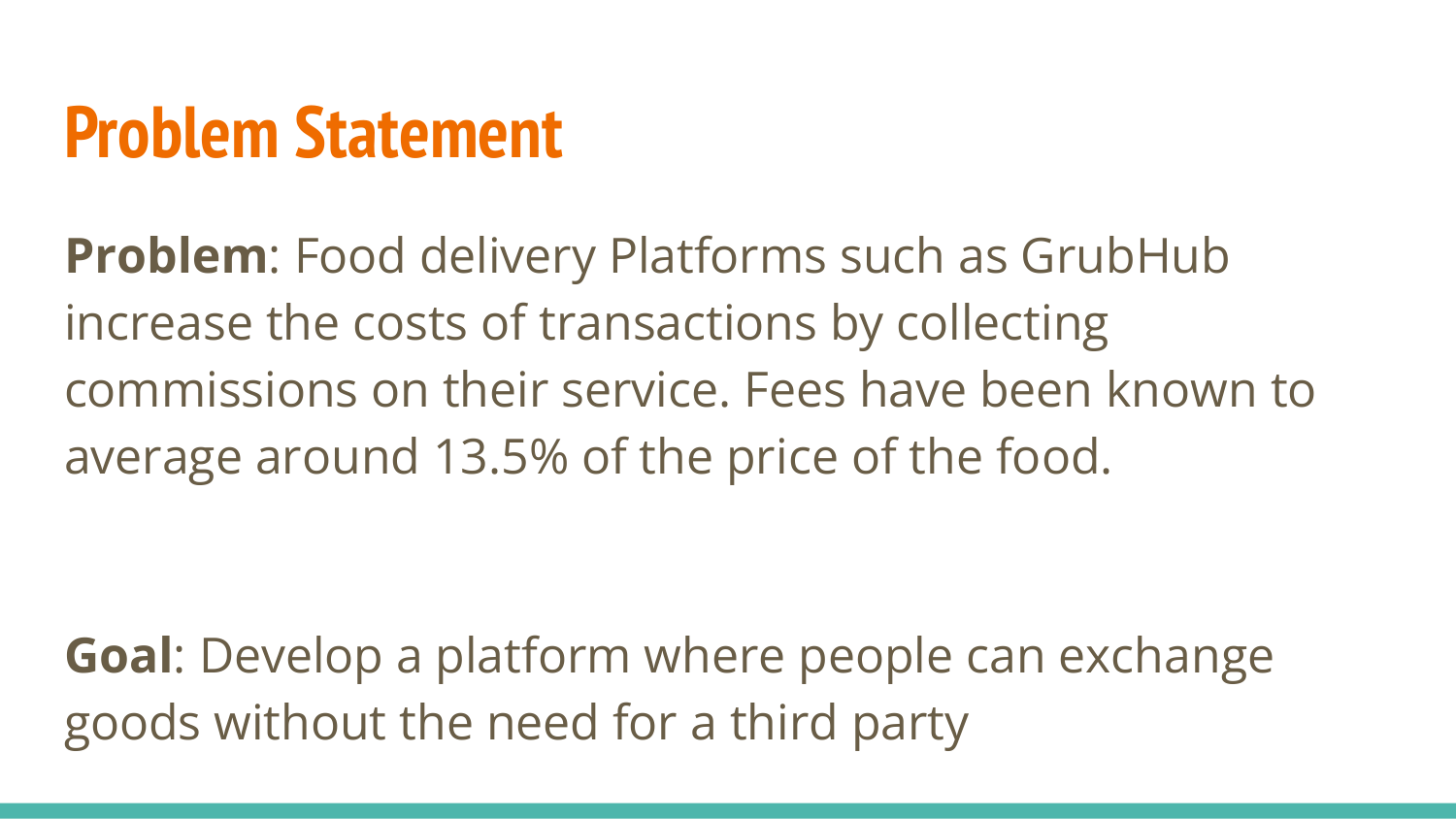

# Problem Statement
Problem: Food delivery Platforms such as GrubHub increase the costs of transactions by collecting commissions on their service. Fees have been known to average around 13.5% of the price of the food.

Goal: Develop a platform where people can exchange goods without the need for a third party